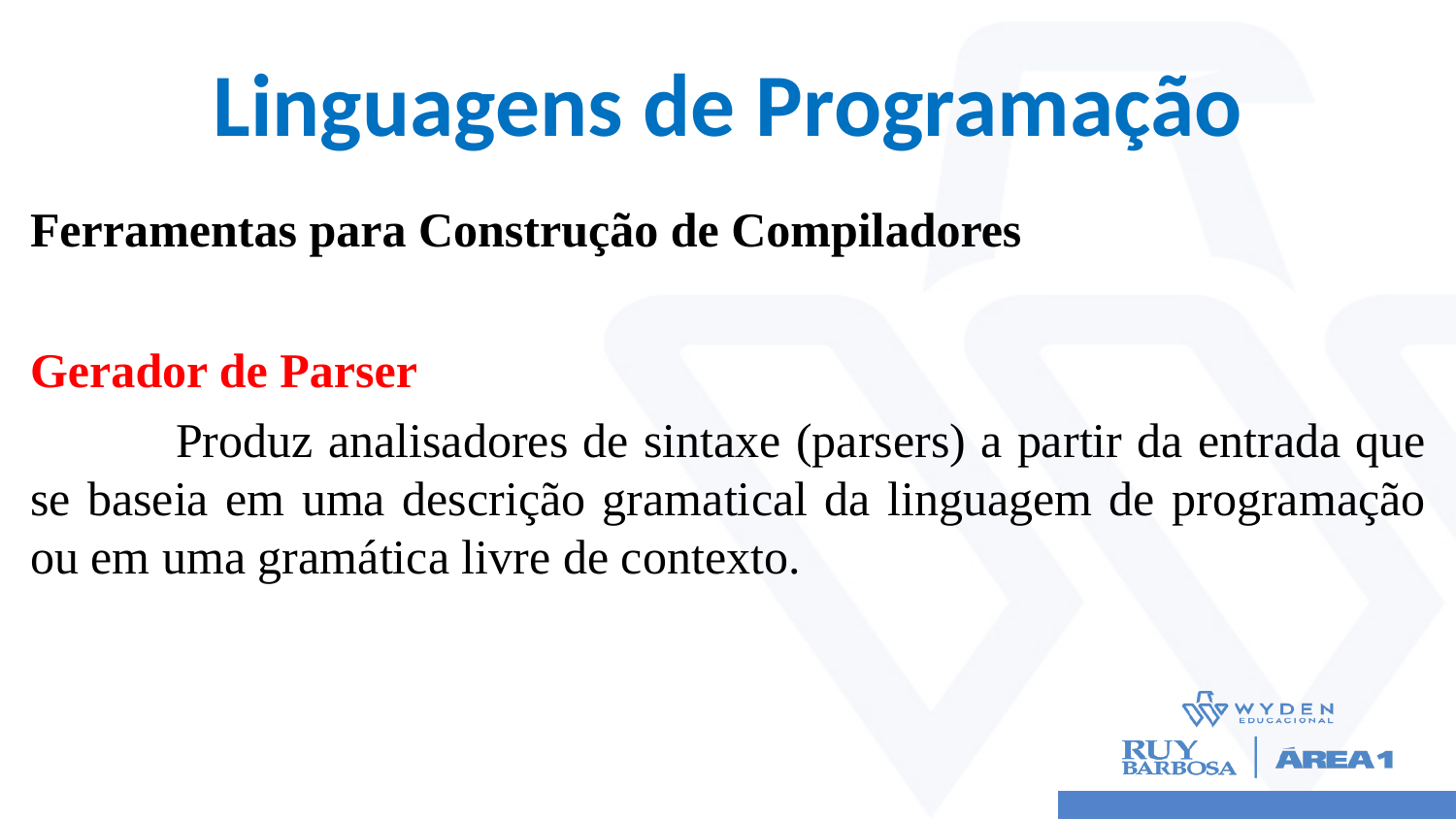

# Linguagens de Programação
Ferramentas para Construção de Compiladores

Gerador de Parser
	Produz analisadores de sintaxe (parsers) a partir da entrada que se baseia em uma descrição gramatical da linguagem de programação ou em uma gramática livre de contexto.